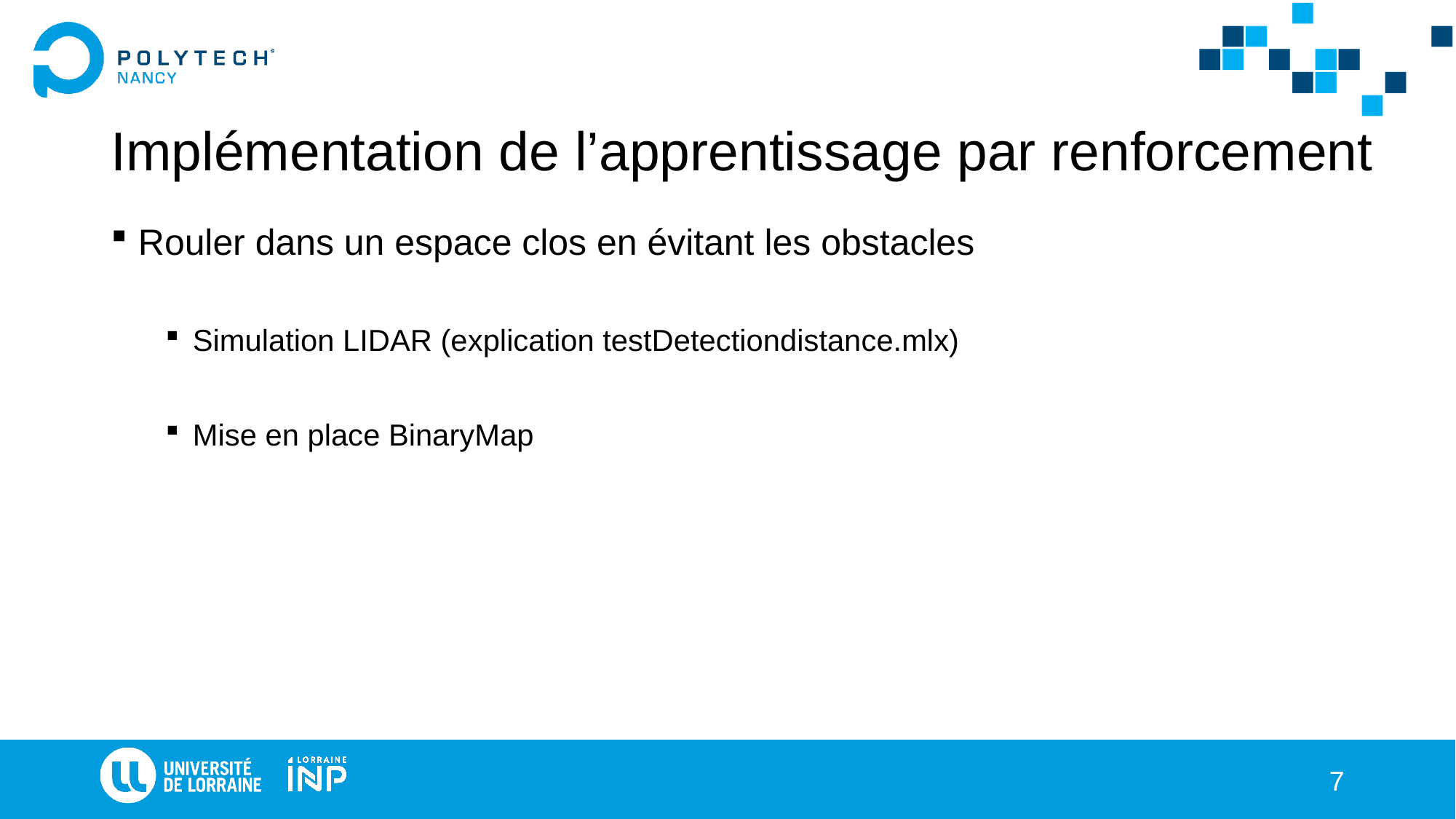

# Implémentation de l’apprentissage par renforcement
Rouler dans un espace clos en évitant les obstacles

Simulation LIDAR (explication testDetectiondistance.mlx)

Mise en place BinaryMap